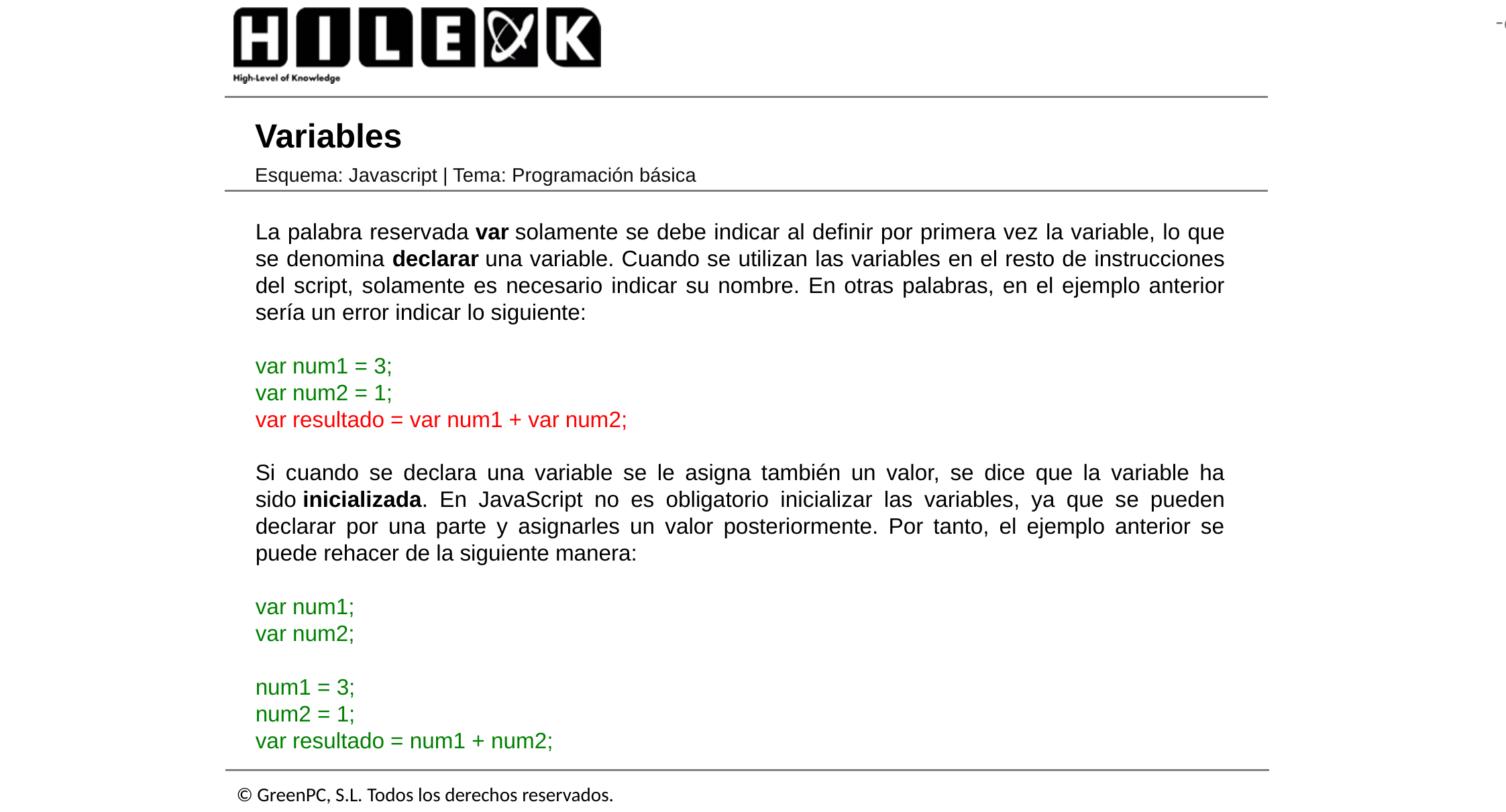

# Variables
Esquema: Javascript | Tema: Programación básica
La palabra reservada var solamente se debe indicar al definir por primera vez la variable, lo que se denomina declarar una variable. Cuando se utilizan las variables en el resto de instrucciones del script, solamente es necesario indicar su nombre. En otras palabras, en el ejemplo anterior sería un error indicar lo siguiente:

var num1 = 3;
var num2 = 1;
var resultado = var num1 + var num2;

Si cuando se declara una variable se le asigna también un valor, se dice que la variable ha sido inicializada. En JavaScript no es obligatorio inicializar las variables, ya que se pueden declarar por una parte y asignarles un valor posteriormente. Por tanto, el ejemplo anterior se puede rehacer de la siguiente manera:

var num1;
var num2;

num1 = 3;
num2 = 1;
var resultado = num1 + num2;